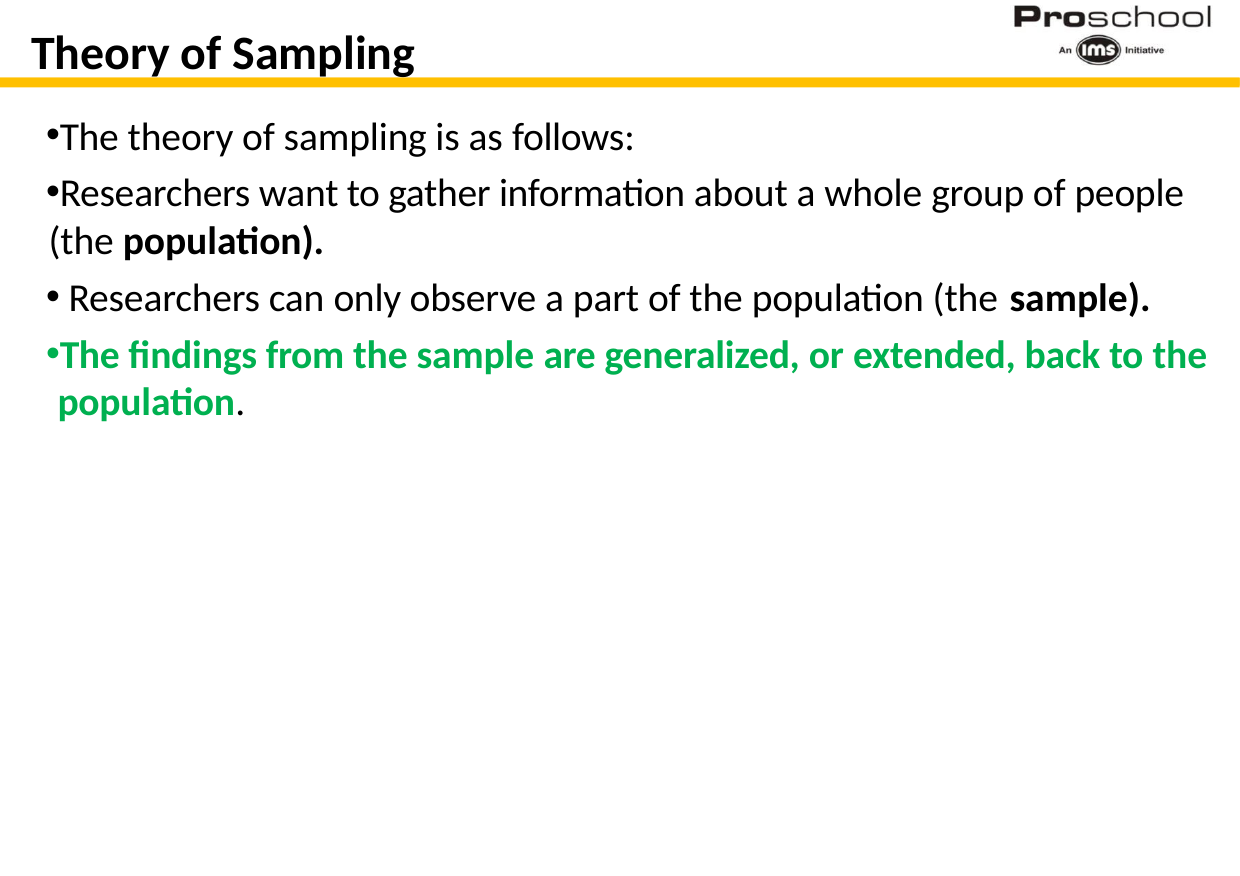

# Theory of Sampling

The theory of sampling is as follows:
Researchers want to gather information about a whole group of people  (the population).
Researchers can only observe a part of the population (the sample).
The findings from the sample are generalized, or extended, back to the  population.